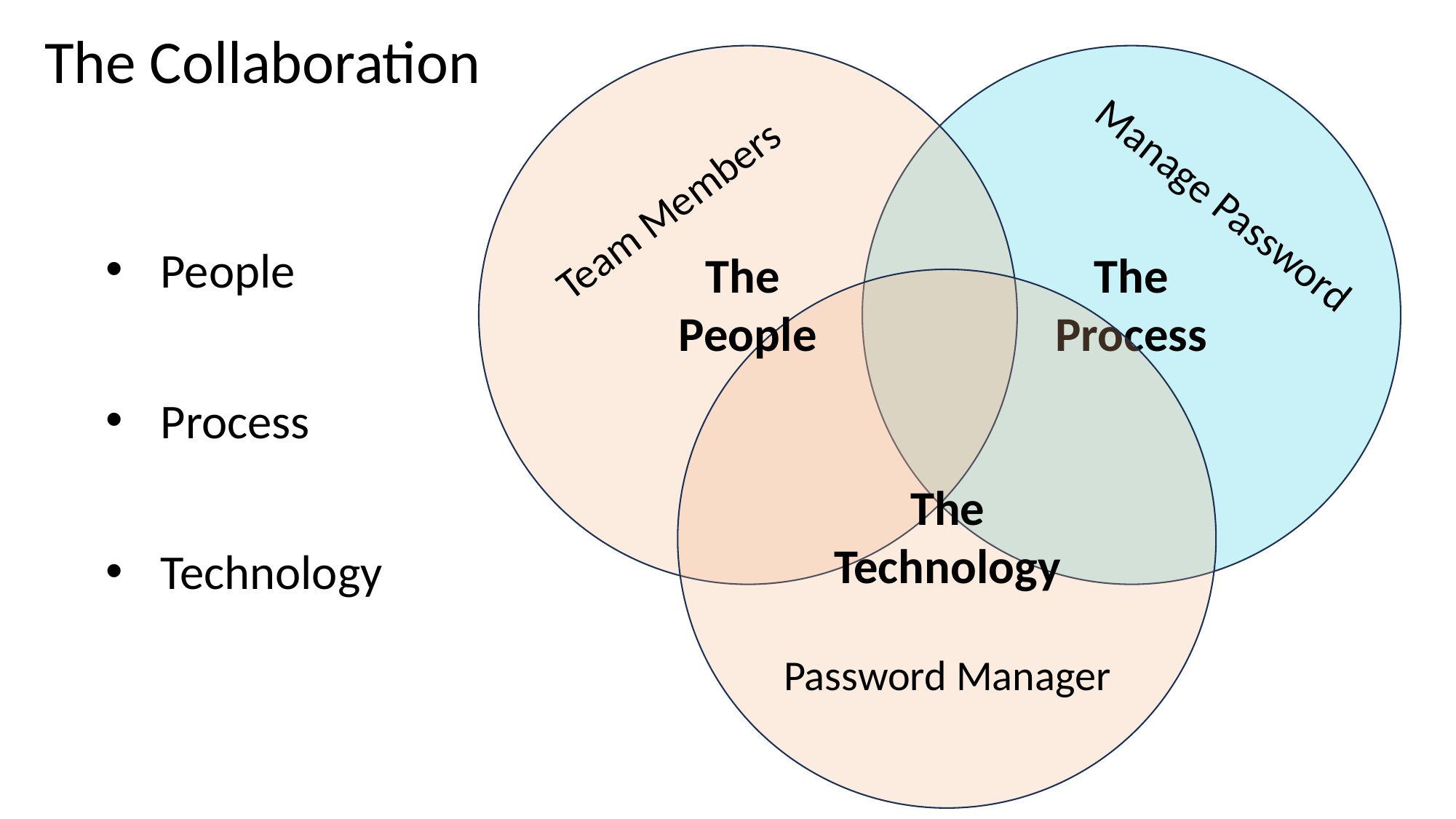

The Collaboration

Manage Password
Team Members
People
The
People
The
Process

Process
The
Technology
Technology
Password Manager